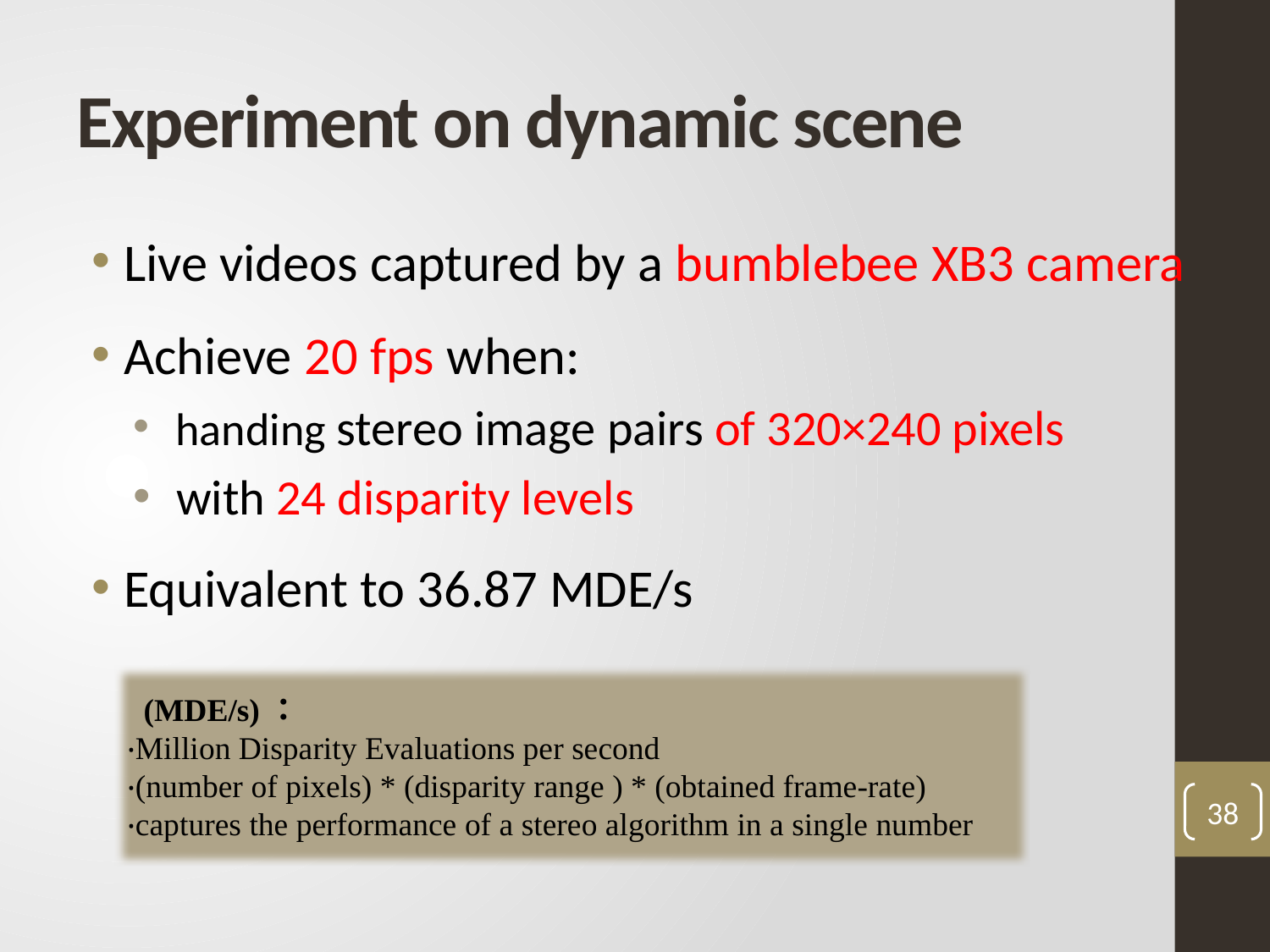

# Experiment on dynamic scene
Live videos captured by a bumblebee XB3 camera
Achieve 20 fps when:
 handing stereo image pairs of 320×240 pixels
 with 24 disparity levels
Equivalent to 36.87 MDE/s
  (MDE/s)：
‧Million Disparity Evaluations per second
‧(number of pixels) * (disparity range ) * (obtained frame-rate)
‧captures the performance of a stereo algorithm in a single number
38